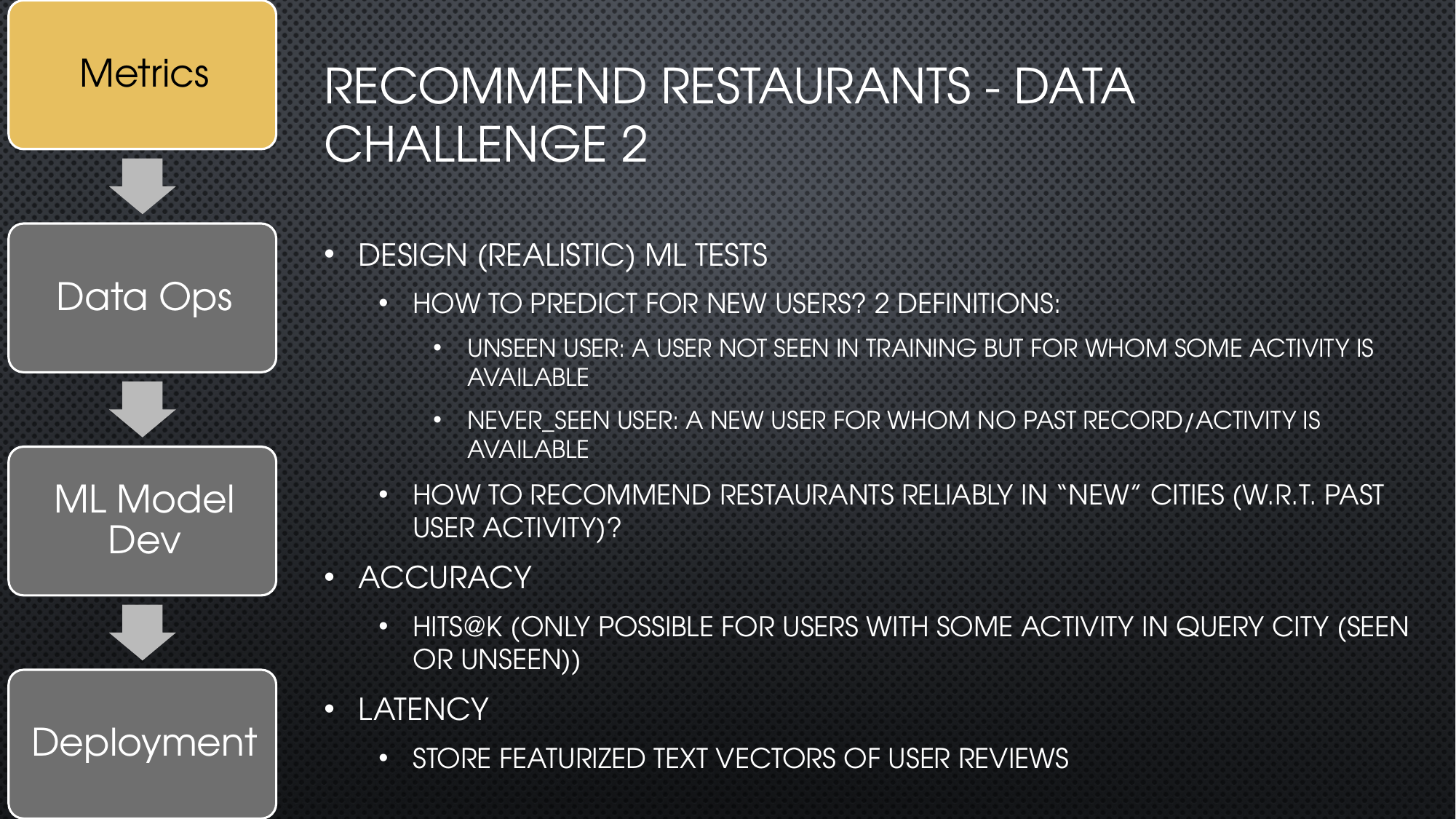

Metrics

Data Ops

ML Model Dev

Deployment
# Recommend Restaurants - Data Challenge 2
Design (realistic) ML Tests
How to predict for new users? 2 Definitions:
UNSEEN USER: A user not seen in training but for whom some activity is available
NEVER_SEEN USER: A new user for whom no past record/activity is available
How to recommend restaurants reliably in “new” cities (w.r.t. past user activity)?
Accuracy
Hits@K (only possible for users with some activity in query city (seen or unseen))
Latency
Store featurized text vectors of user reviews